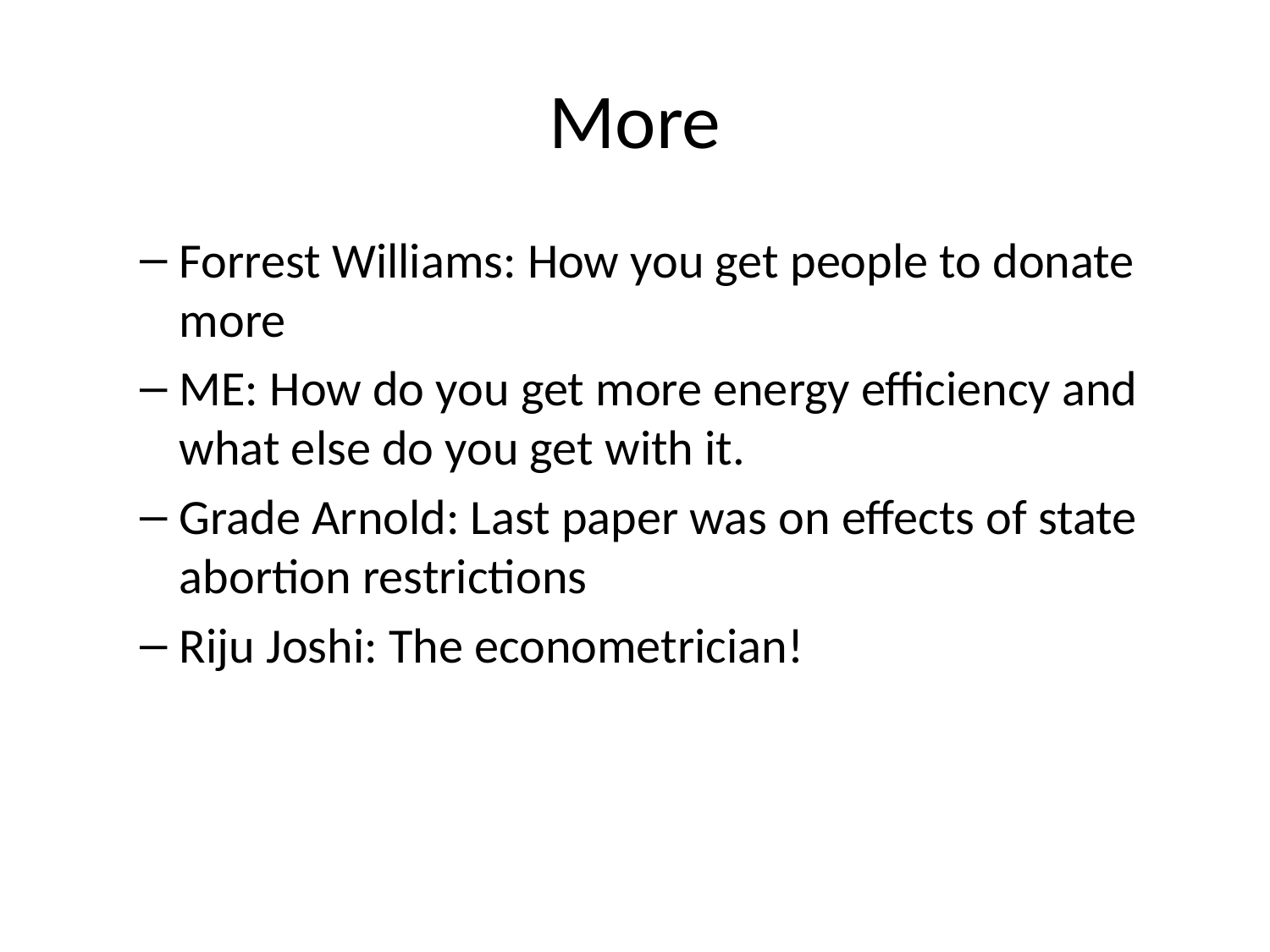

# More
Forrest Williams: How you get people to donate more
ME: How do you get more energy efficiency and what else do you get with it.
Grade Arnold: Last paper was on effects of state abortion restrictions
Riju Joshi: The econometrician!